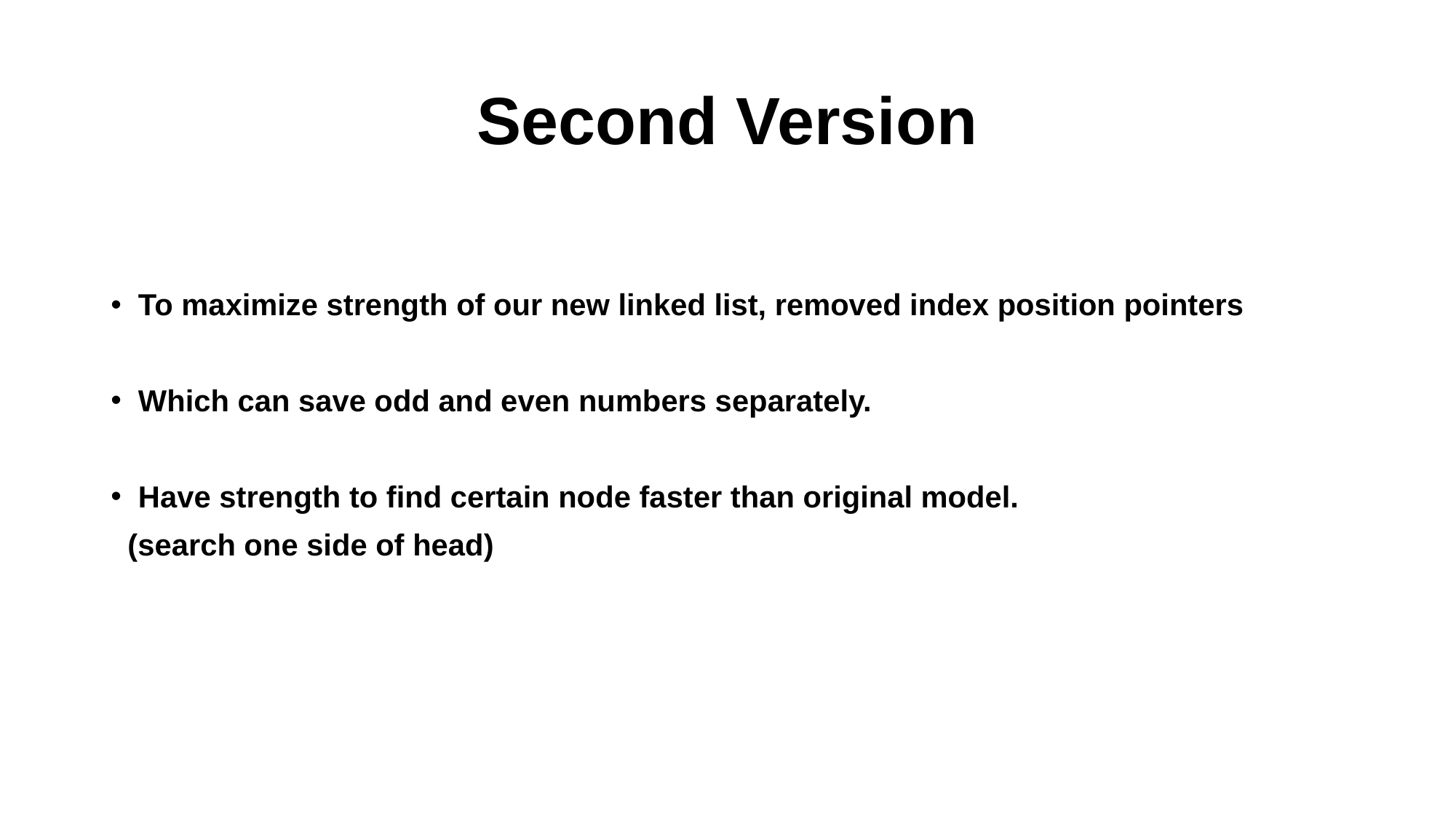

# Second Version

To maximize strength of our new linked list, removed index position pointers

Which can save odd and even numbers separately.

Have strength to find certain node faster than original model.
  (search one side of head)